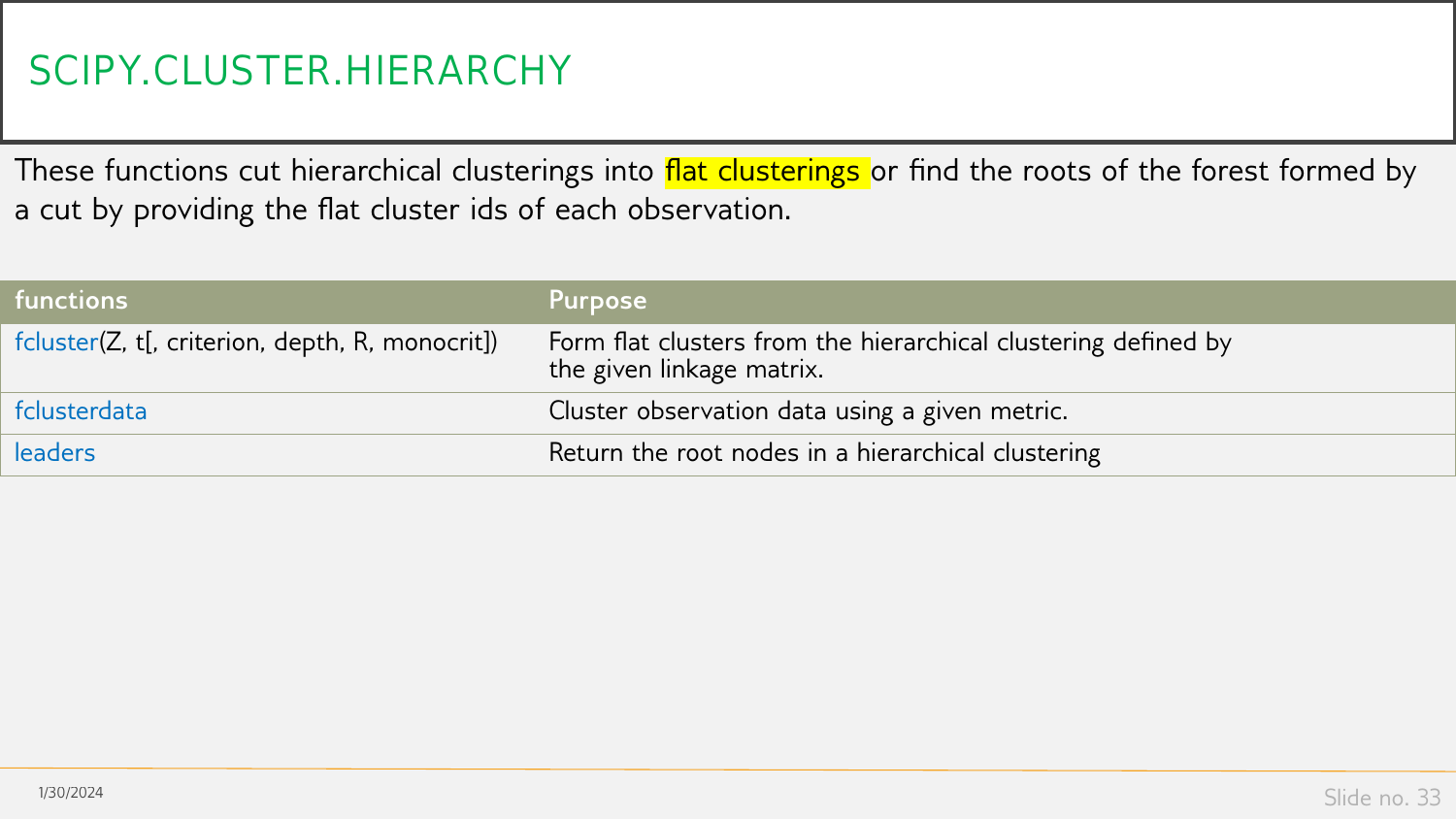

# scipy.cluster.hierarchy
These functions cut hierarchical clusterings into flat clusterings or find the roots of the forest formed by a cut by providing the flat cluster ids of each observation.
| functions | Purpose |  |
| --- | --- | --- |
| fcluster(Z, t[, criterion, depth, R, monocrit]) | Form flat clusters from the hierarchical clustering defined by the given linkage matrix. |  |
| fclusterdata | Cluster observation data using a given metric. |  |
| leaders | Return the root nodes in a hierarchical clustering |  |
1/30/2024
Slide no. 33